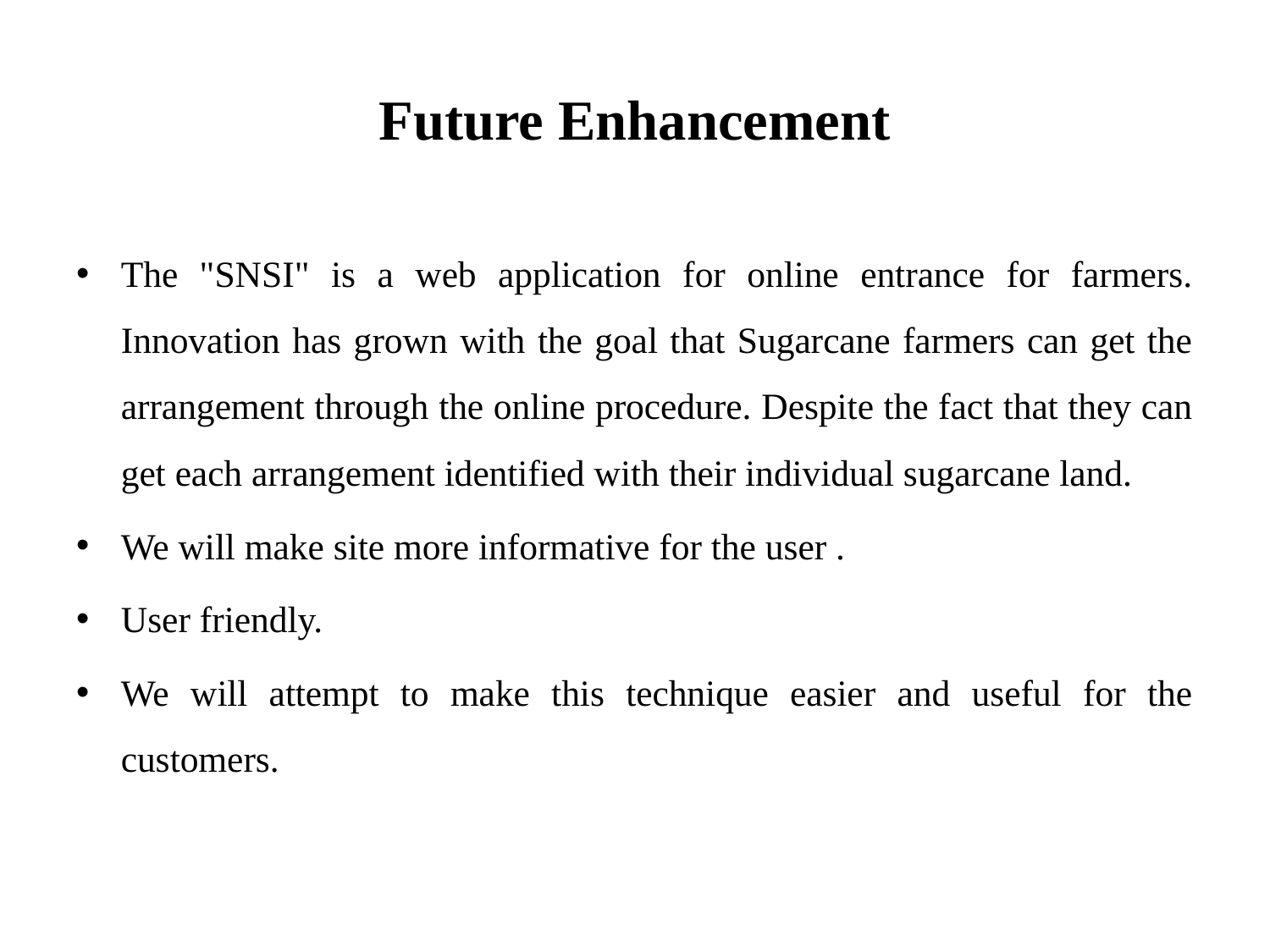

# Future Enhancement
The "SNSI" is a web application for online entrance for farmers. Innovation has grown with the goal that Sugarcane farmers can get the arrangement through the online procedure. Despite the fact that they can get each arrangement identified with their individual sugarcane land.
We will make site more informative for the user .
User friendly.
We will attempt to make this technique easier and useful for the customers.